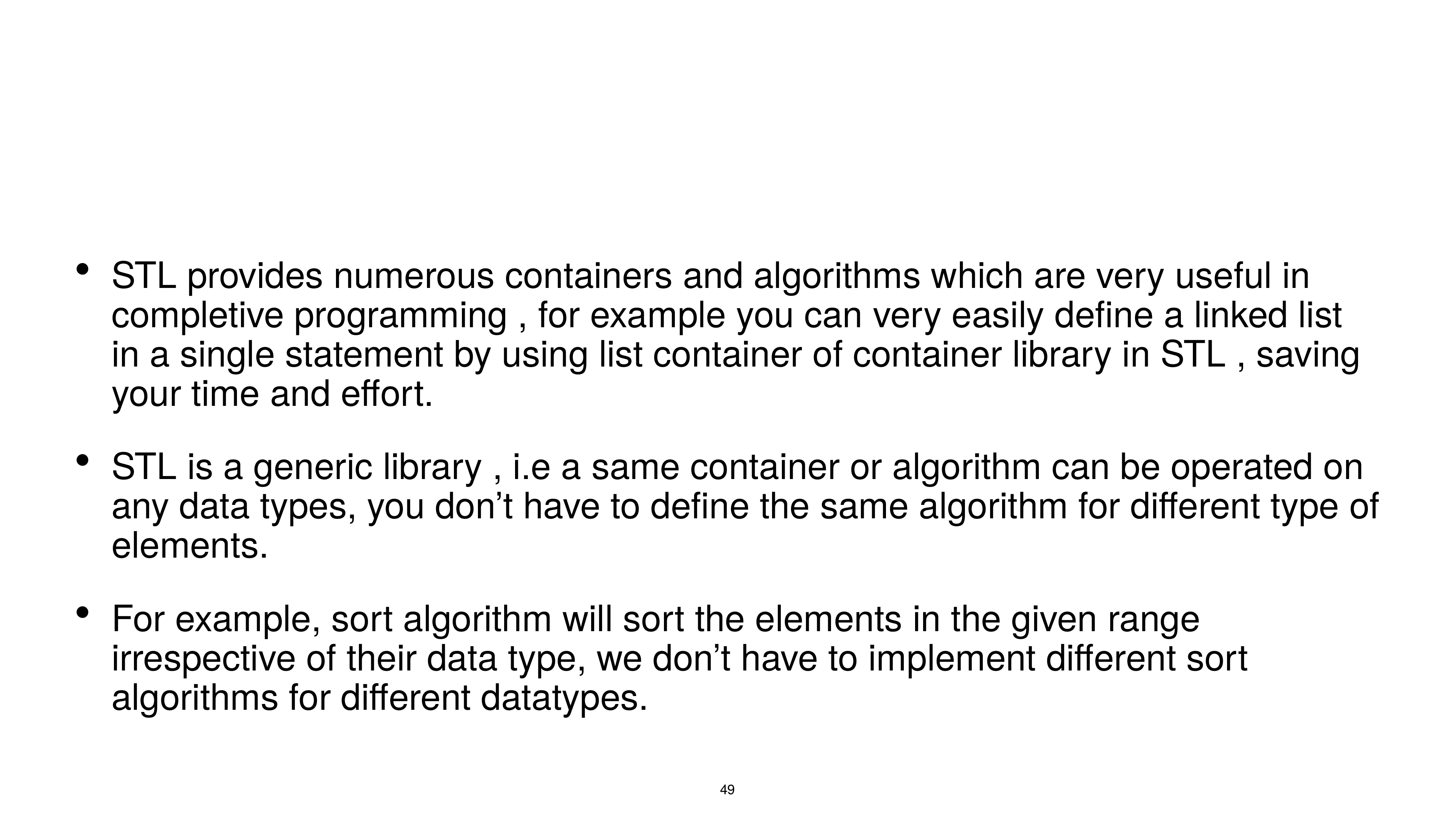

#

STL provides numerous containers and algorithms which are very useful in completive programming , for example you can very easily define a linked list in a single statement by using list container of container library in STL , saving your time and effort.
STL is a generic library , i.e a same container or algorithm can be operated on any data types, you don’t have to define the same algorithm for different type of elements.
For example, sort algorithm will sort the elements in the given range irrespective of their data type, we don’t have to implement different sort algorithms for different datatypes.
49